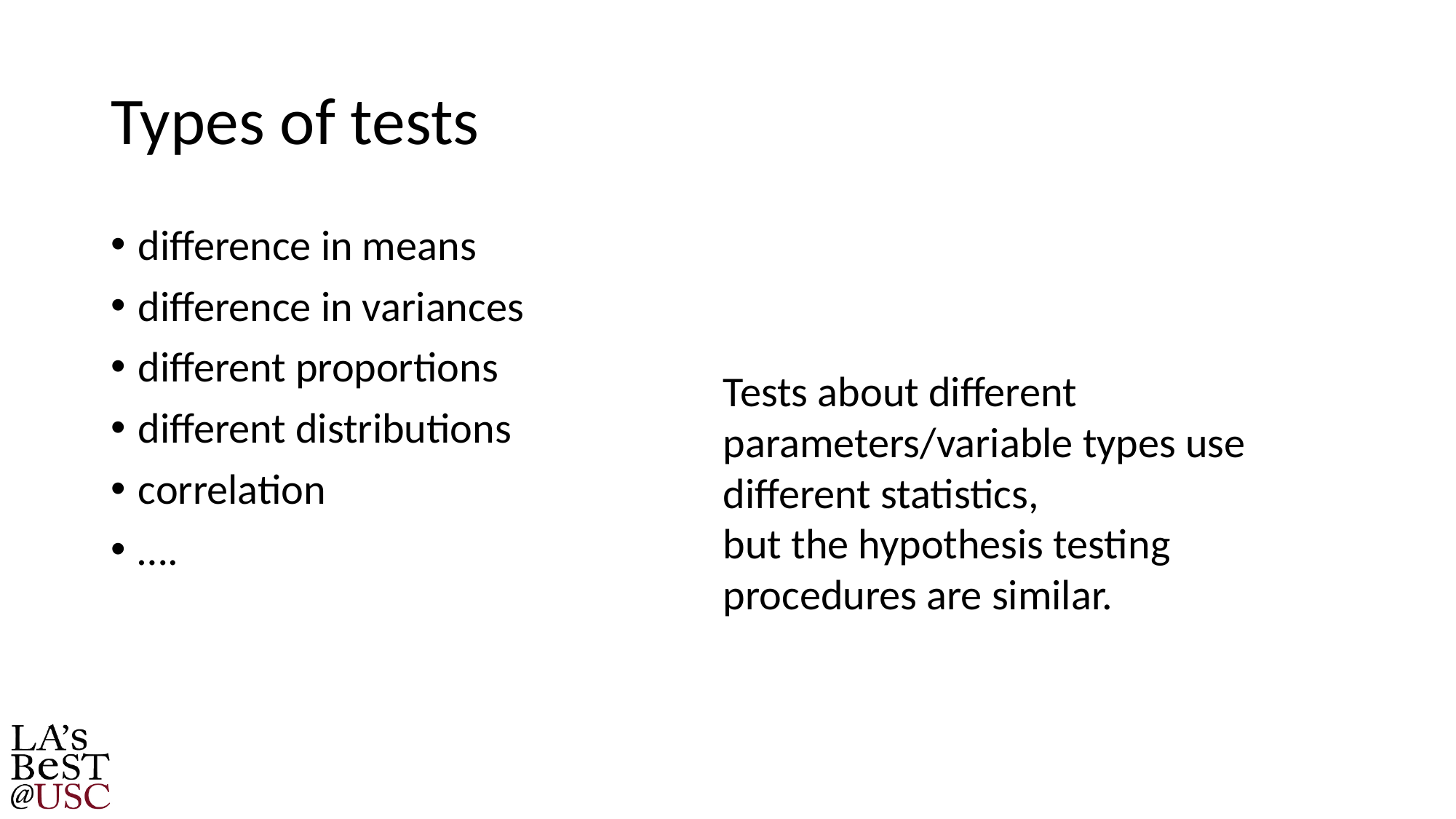

# Types of tests
difference in means
difference in variances
different proportions
different distributions
correlation
….
Tests about different parameters/variable types use different statistics,
but the hypothesis testing
procedures are similar.